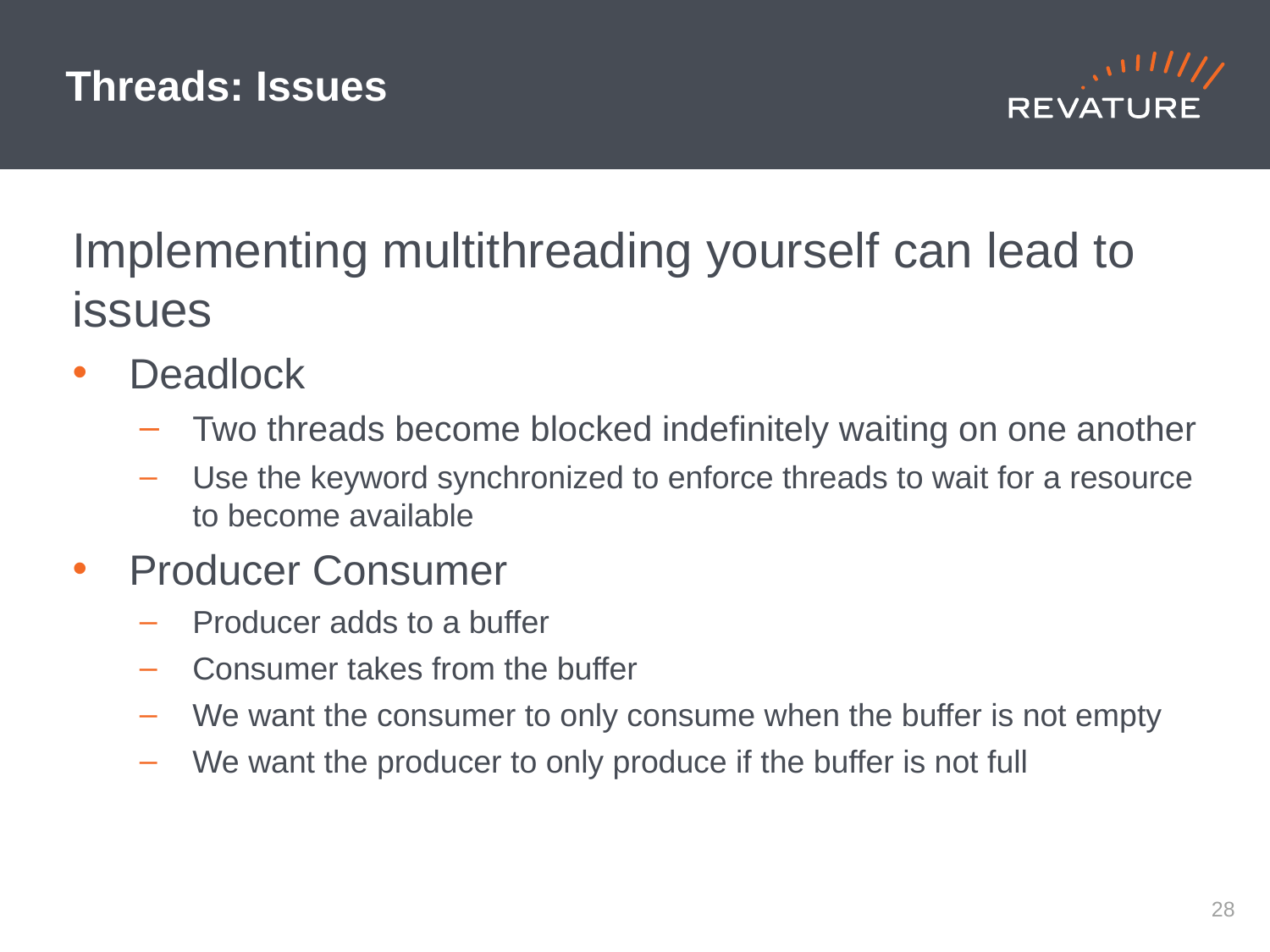

# Threads: Issues
Implementing multithreading yourself can lead to issues
Deadlock
Two threads become blocked indefinitely waiting on one another
Use the keyword synchronized to enforce threads to wait for a resource to become available
Producer Consumer
Producer adds to a buffer
Consumer takes from the buffer
We want the consumer to only consume when the buffer is not empty
We want the producer to only produce if the buffer is not full
28